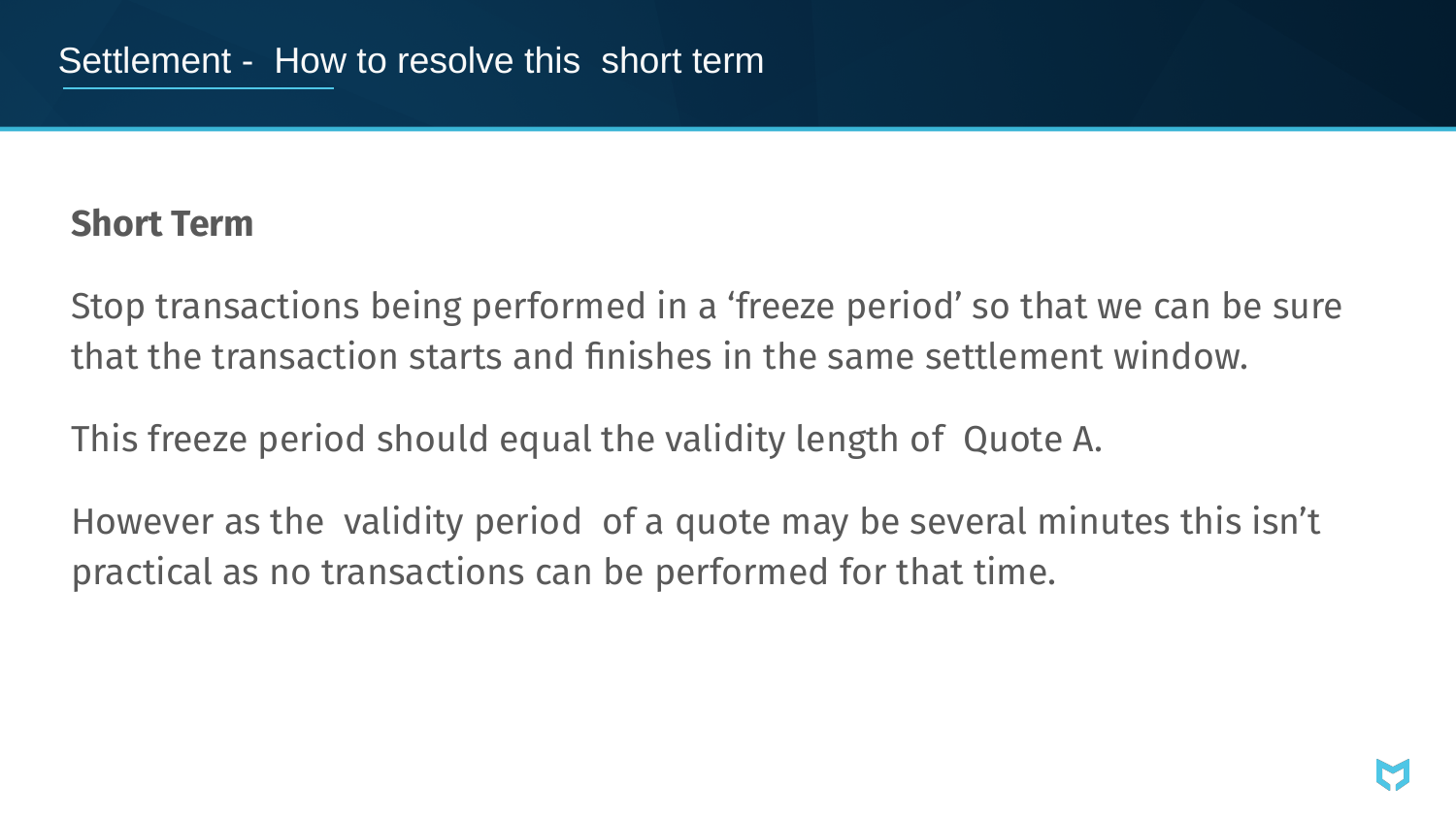

# Settlement -  How to resolve this  short term
Short Term
Stop transactions being performed in a ‘freeze period’ so that we can be sure that the transaction starts and finishes in the same settlement window.
This freeze period should equal the validity length of  Quote A.
However as the  validity period  of a quote may be several minutes this isn’t practical as no transactions can be performed for that time.